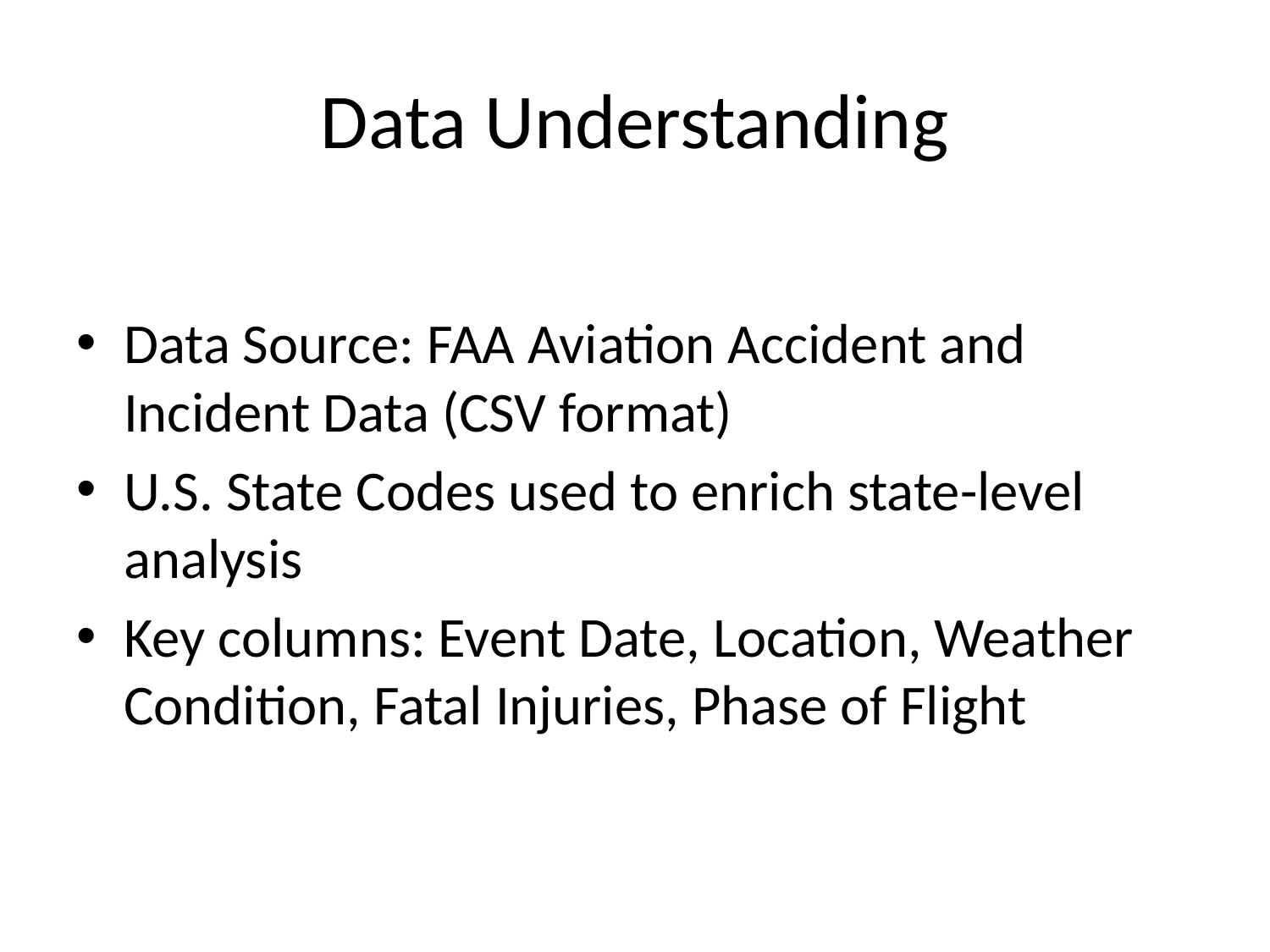

# Data Understanding

Data Source: FAA Aviation Accident and Incident Data (CSV format)
U.S. State Codes used to enrich state-level analysis
Key columns: Event Date, Location, Weather Condition, Fatal Injuries, Phase of Flight